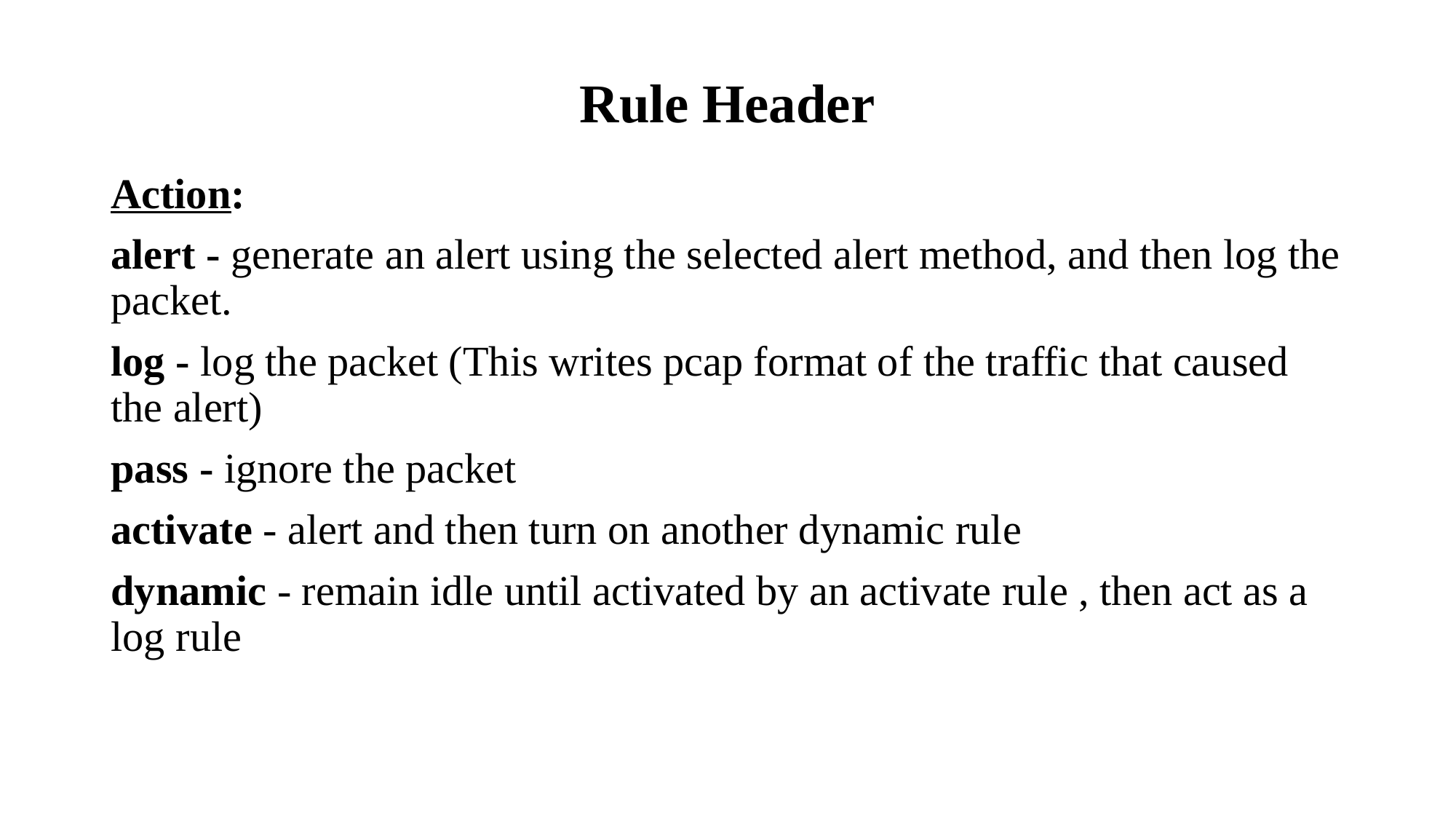

# Rule Header
Action:
alert - generate an alert using the selected alert method, and then log the packet.
log - log the packet (This writes pcap format of the traffic that caused the alert)
pass - ignore the packet
activate - alert and then turn on another dynamic rule
dynamic - remain idle until activated by an activate rule , then act as a log rule